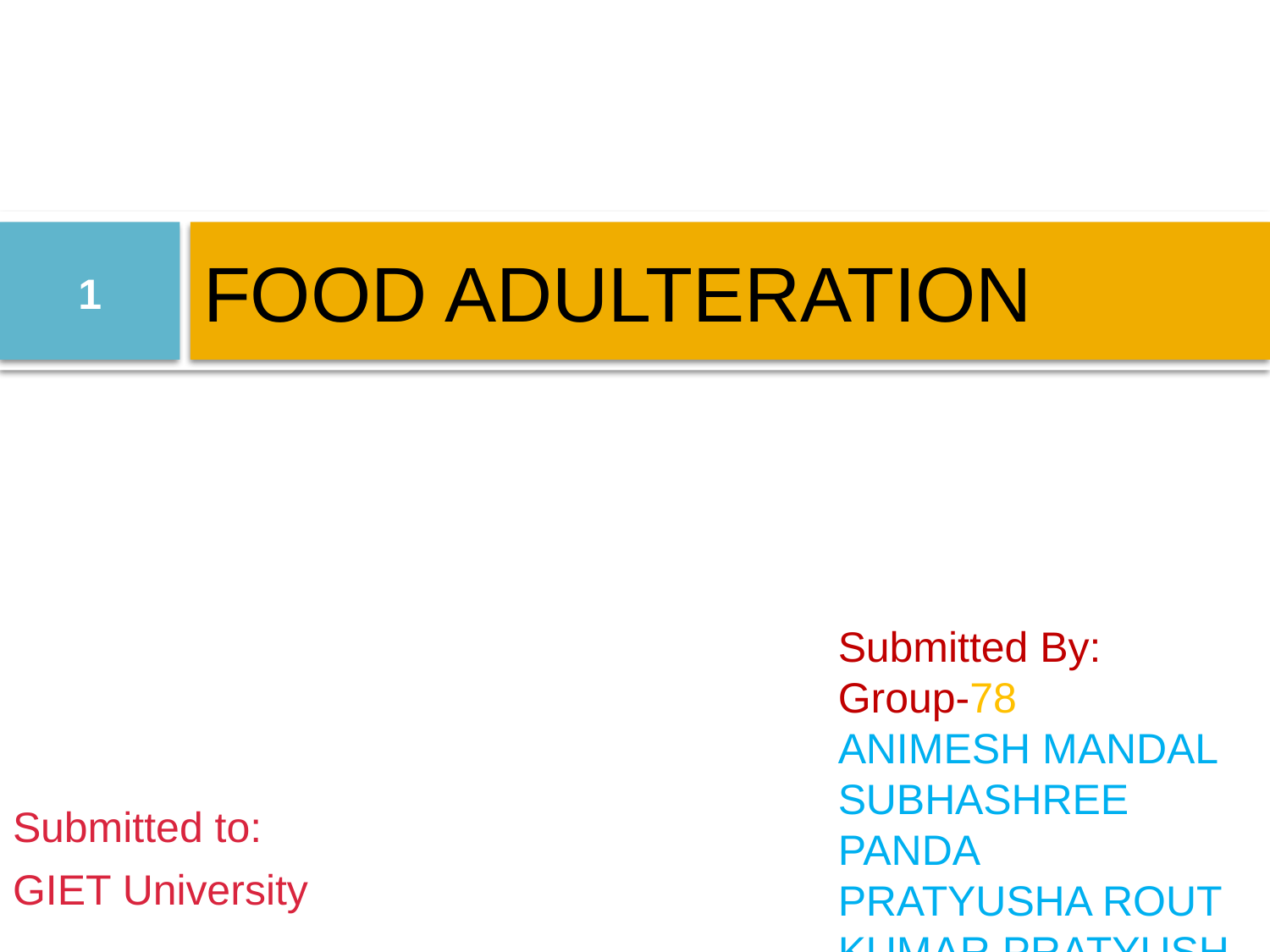

# FOOD ADULTERATION
1
Submitted By:
Group-78
ANIMESH MANDAL
SUBHASHREE PANDA
PRATYUSHA ROUT
KUMAR PRATYUSH
Submitted to:
GIET University